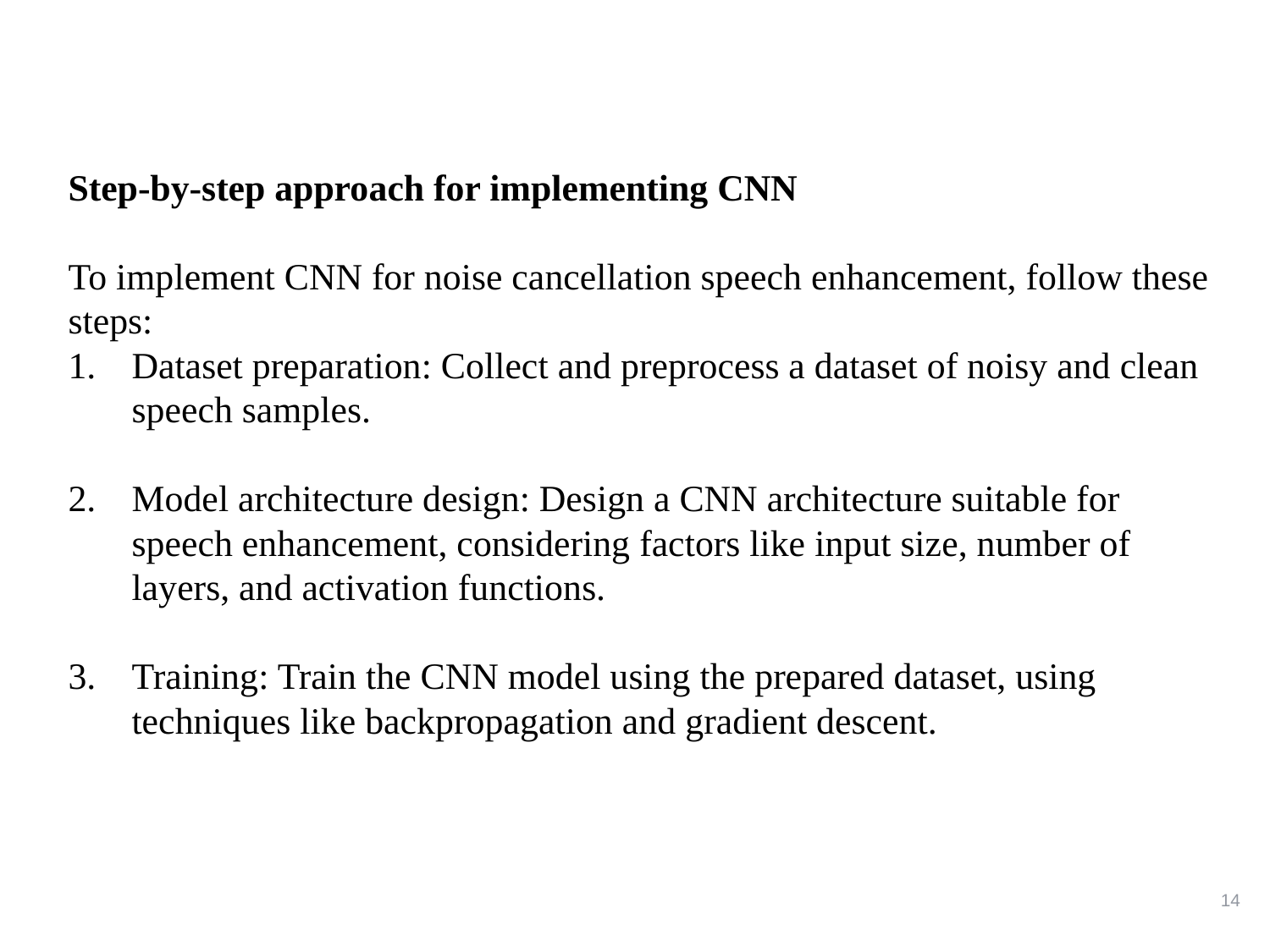

Step-by-step approach for implementing CNN

To implement CNN for noise cancellation speech enhancement, follow these steps:
Dataset preparation: Collect and preprocess a dataset of noisy and clean speech samples.

Model architecture design: Design a CNN architecture suitable for speech enhancement, considering factors like input size, number of layers, and activation functions.

Training: Train the CNN model using the prepared dataset, using techniques like backpropagation and gradient descent.
14